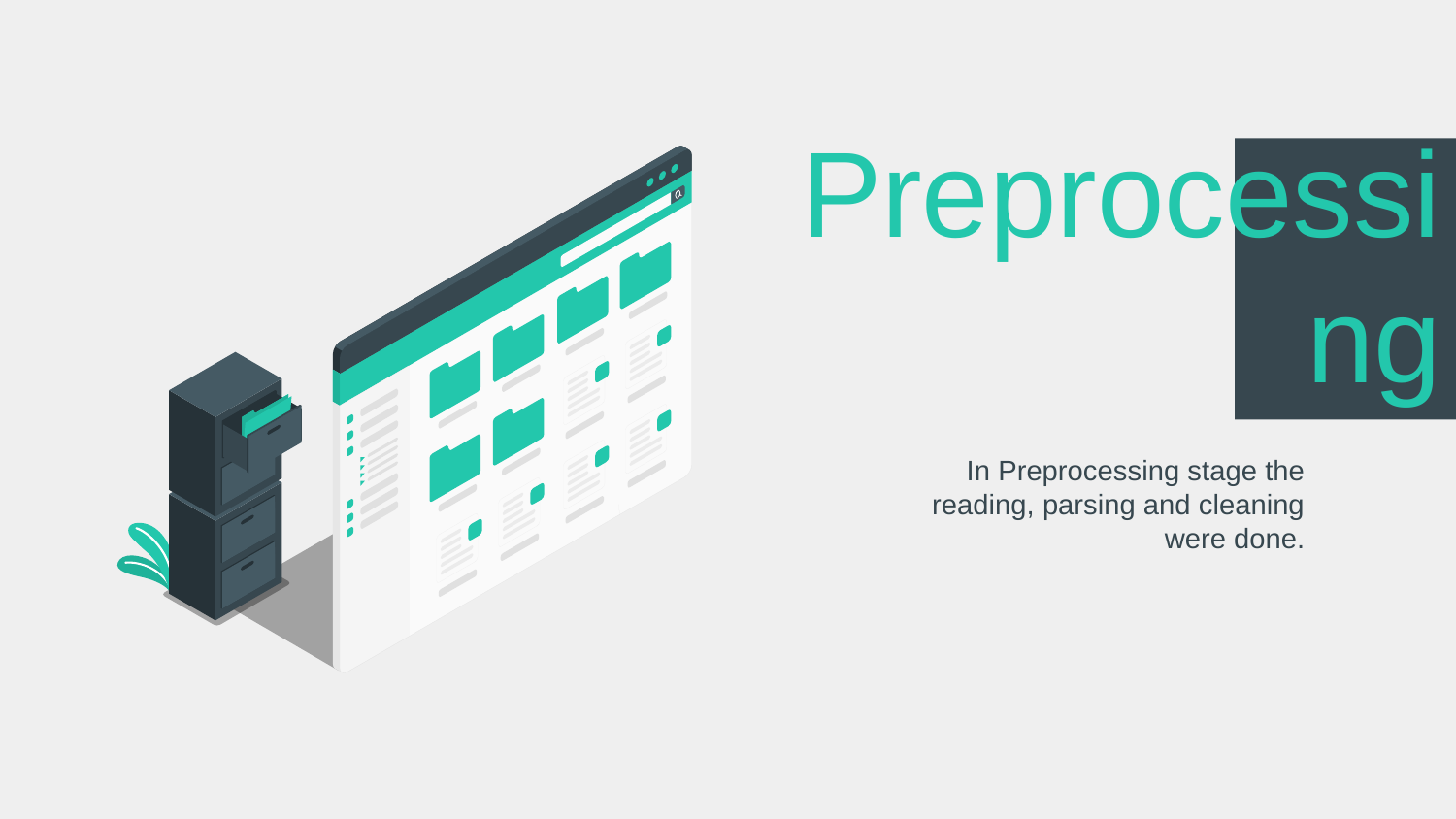

# Preprocessing
In Preprocessing stage the reading, parsing and cleaning were done.